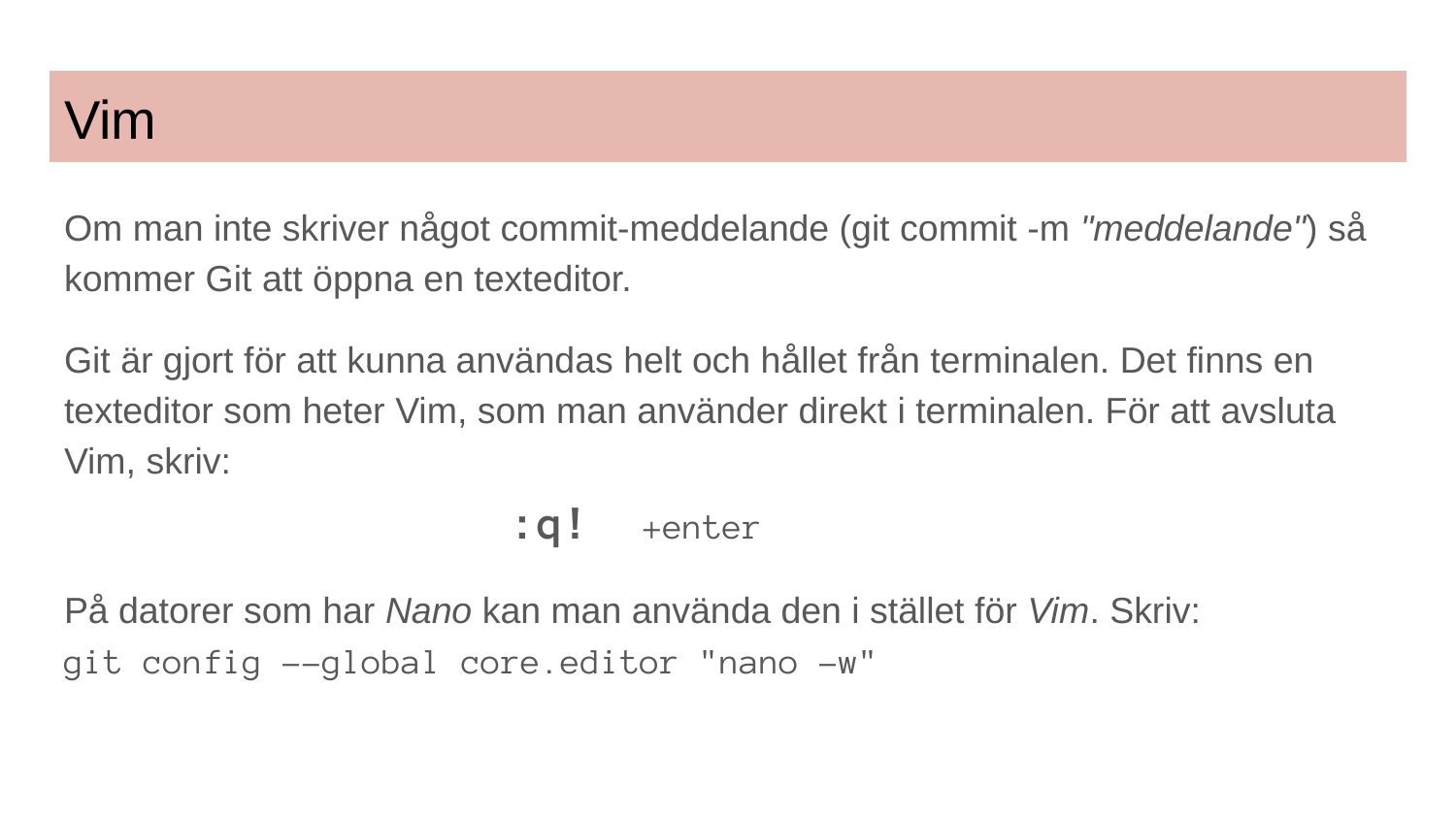

# Vim
Om man inte skriver något commit-meddelande (git commit -m "meddelande") så kommer Git att öppna en texteditor.
Git är gjort för att kunna användas helt och hållet från terminalen. Det finns en texteditor som heter Vim, som man använder direkt i terminalen. För att avsluta Vim, skriv:
			 :q!  +enter
På datorer som har Nano kan man använda den i stället för Vim. Skriv:
git config --global core.editor "nano -w"